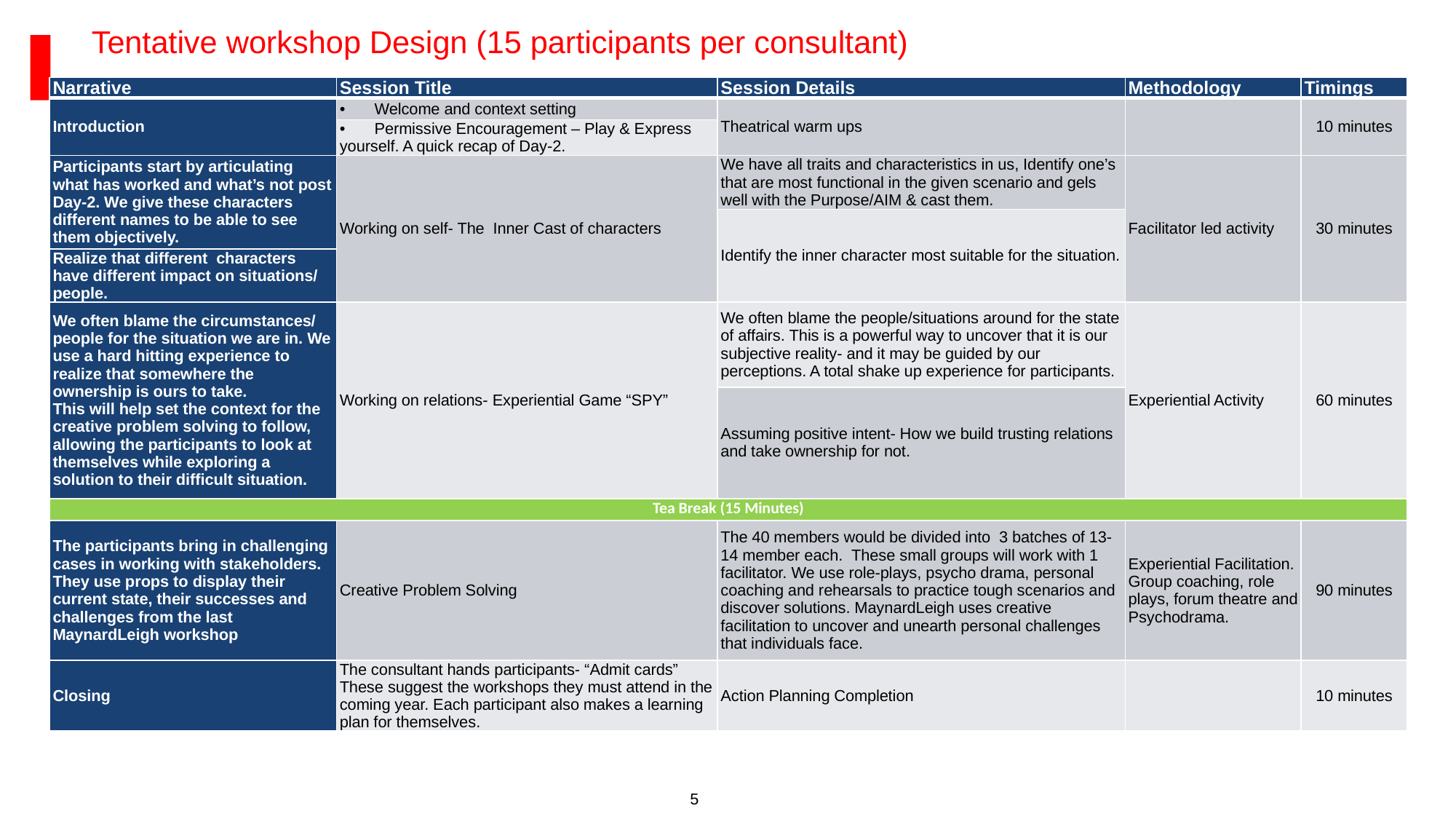

Tentative workshop Design (15 participants per consultant)
| Narrative | Session Title | Session Details | Methodology | Timings |
| --- | --- | --- | --- | --- |
| Introduction | •       Welcome and context setting | Theatrical warm ups |  | 10 minutes |
|  | •       Permissive Encouragement – Play & Express yourself. A quick recap of Day-2. |  |  |  |
| Participants start by articulating what has worked and what’s not post Day-2. We give these characters different names to be able to see them objectively. | Working on self- The  Inner Cast of characters | We have all traits and characteristics in us, Identify one’s that are most functional in the given scenario and gels well with the Purpose/AIM & cast them. | Facilitator led activity | 30 minutes |
|  |  | Identify the inner character most suitable for the situation. |  |  |
| Realize that different characters have different impact on situations/ people. |  |  |  |  |
| We often blame the circumstances/ people for the situation we are in. We use a hard hitting experience to realize that somewhere the ownership is ours to take. This will help set the context for the creative problem solving to follow, allowing the participants to look at themselves while exploring a solution to their difficult situation. | Working on relations- Experiential Game “SPY” | We often blame the people/situations around for the state of affairs. This is a powerful way to uncover that it is our subjective reality- and it may be guided by our perceptions. A total shake up experience for participants. | Experiential Activity | 60 minutes |
|  |  | Assuming positive intent- How we build trusting relations and take ownership for not. |  |  |
| Tea Break (15 Minutes) |  |  |  |  |
| The participants bring in challenging cases in working with stakeholders. They use props to display their current state, their successes and challenges from the last MaynardLeigh workshop | Creative Problem Solving | The 40 members would be divided into  3 batches of 13-14 member each. These small groups will work with 1 facilitator. We use role-plays, psycho drama, personal coaching and rehearsals to practice tough scenarios and discover solutions. MaynardLeigh uses creative facilitation to uncover and unearth personal challenges that individuals face. | Experiential Facilitation. Group coaching, role plays, forum theatre and Psychodrama. | 90 minutes |
| Closing | The consultant hands participants- “Admit cards” These suggest the workshops they must attend in the coming year. Each participant also makes a learning plan for themselves. | Action Planning Completion |  | 10 minutes |